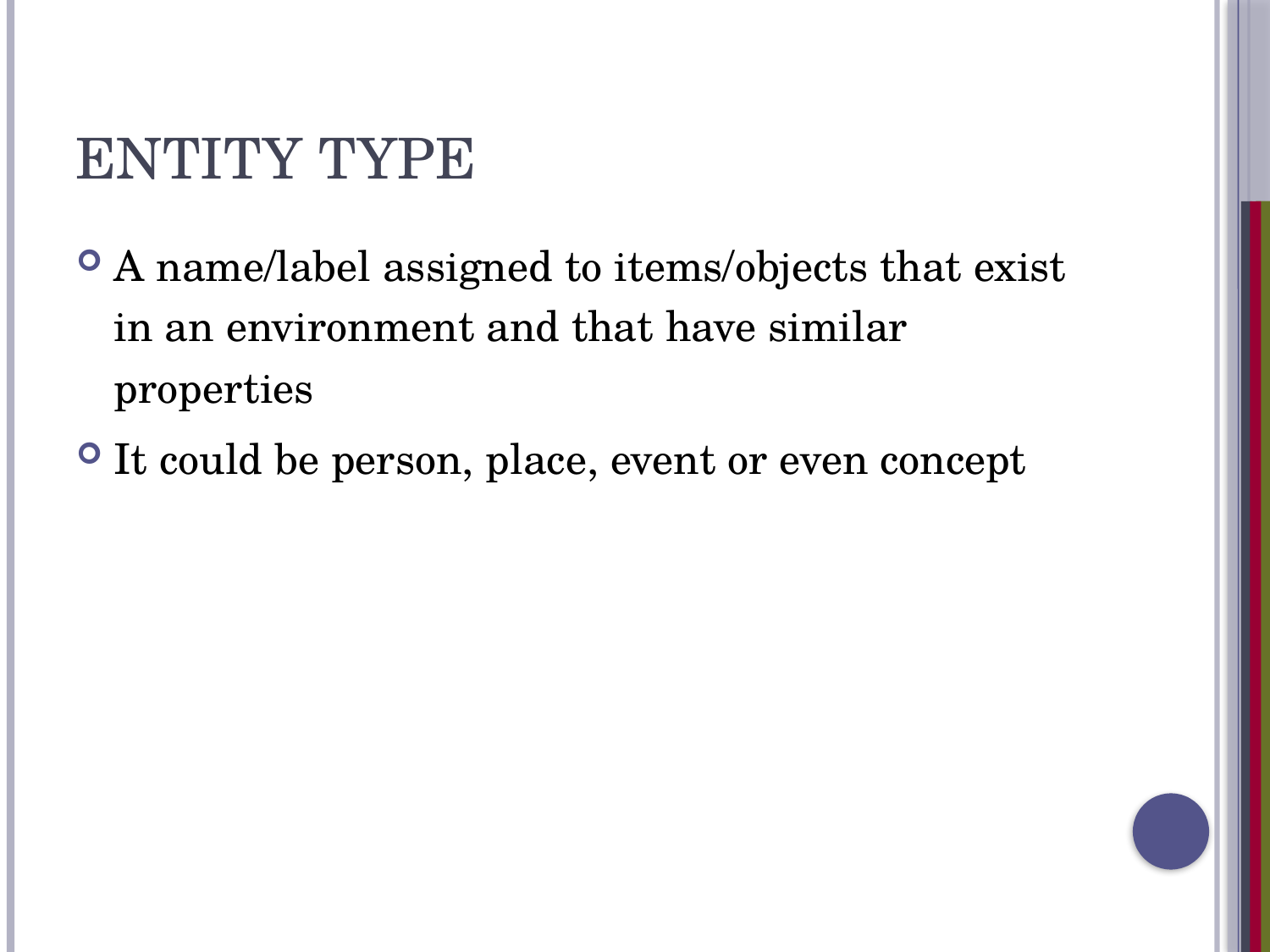

# Entity Type
A name/label assigned to items/objects that exist in an environment and that have similar properties
It could be person, place, event or even concept